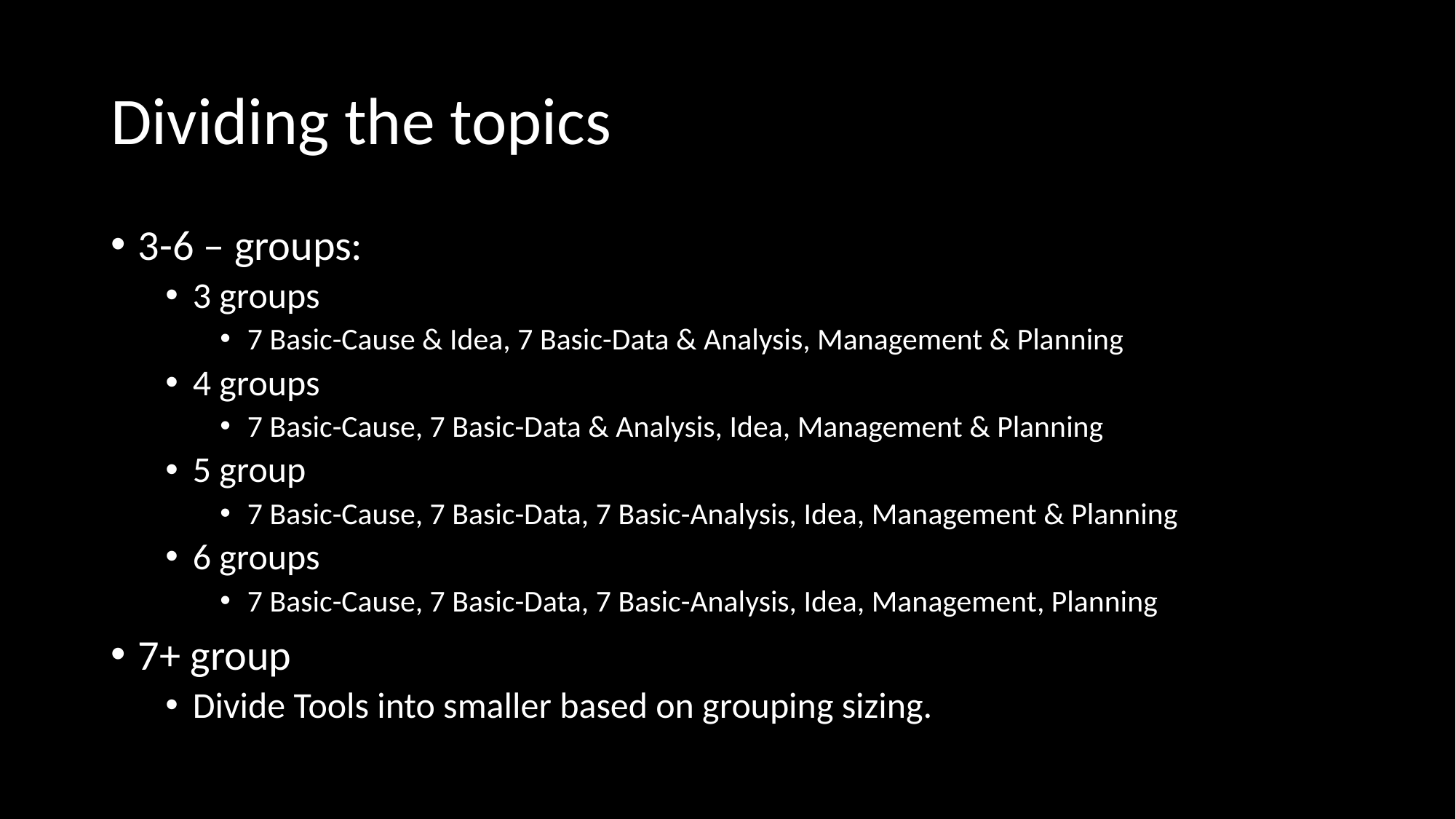

# Dividing the topics
3-6 – groups:
3 groups
7 Basic-Cause & Idea, 7 Basic-Data & Analysis, Management & Planning
4 groups
7 Basic-Cause, 7 Basic-Data & Analysis, Idea, Management & Planning
5 group
7 Basic-Cause, 7 Basic-Data, 7 Basic-Analysis, Idea, Management & Planning
6 groups
7 Basic-Cause, 7 Basic-Data, 7 Basic-Analysis, Idea, Management, Planning
7+ group
Divide Tools into smaller based on grouping sizing.